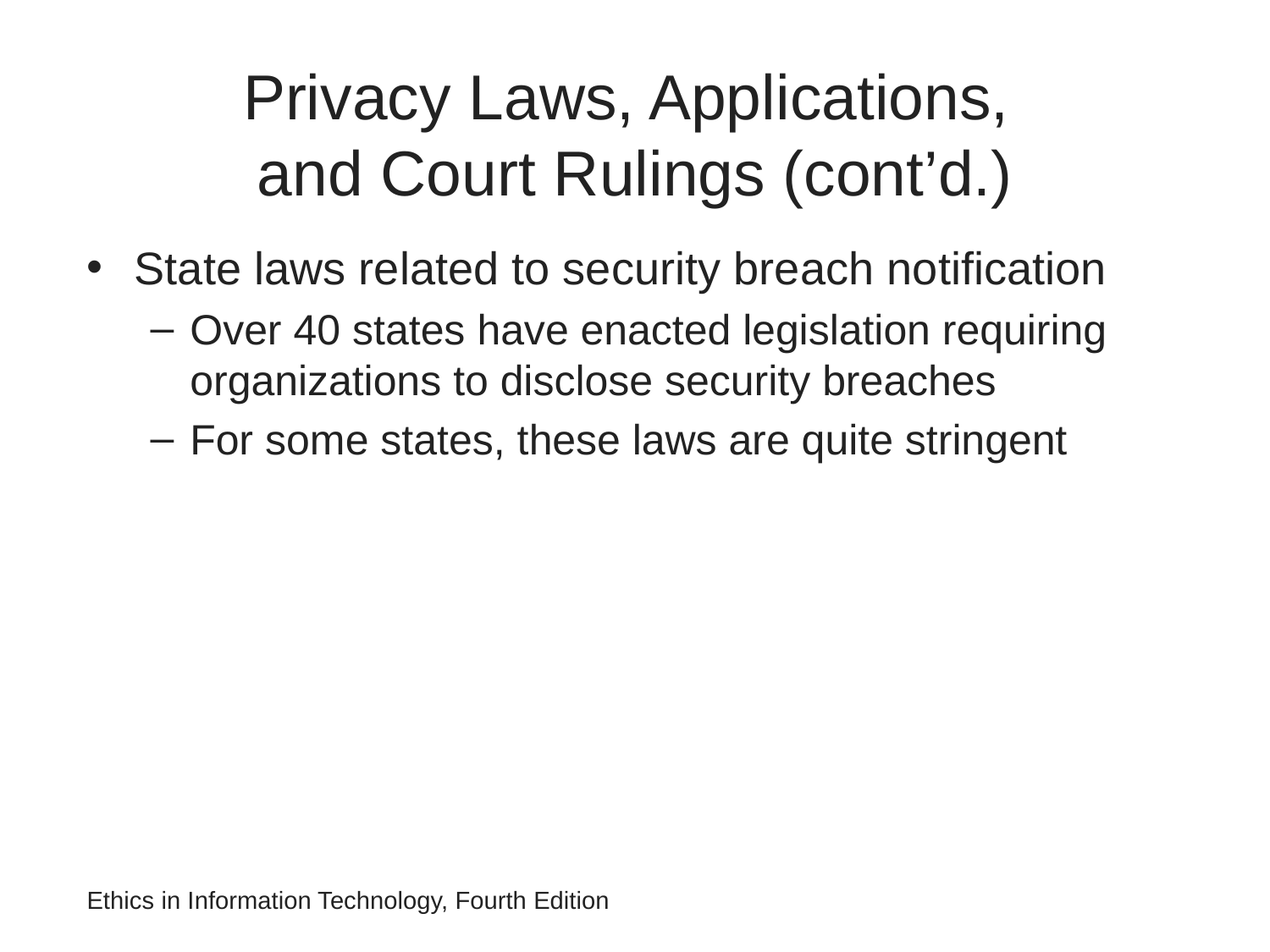

# Privacy Laws, Applications, and Court Rulings (cont’d.)
State laws related to security breach notification
Over 40 states have enacted legislation requiring organizations to disclose security breaches
For some states, these laws are quite stringent
Ethics in Information Technology, Fourth Edition